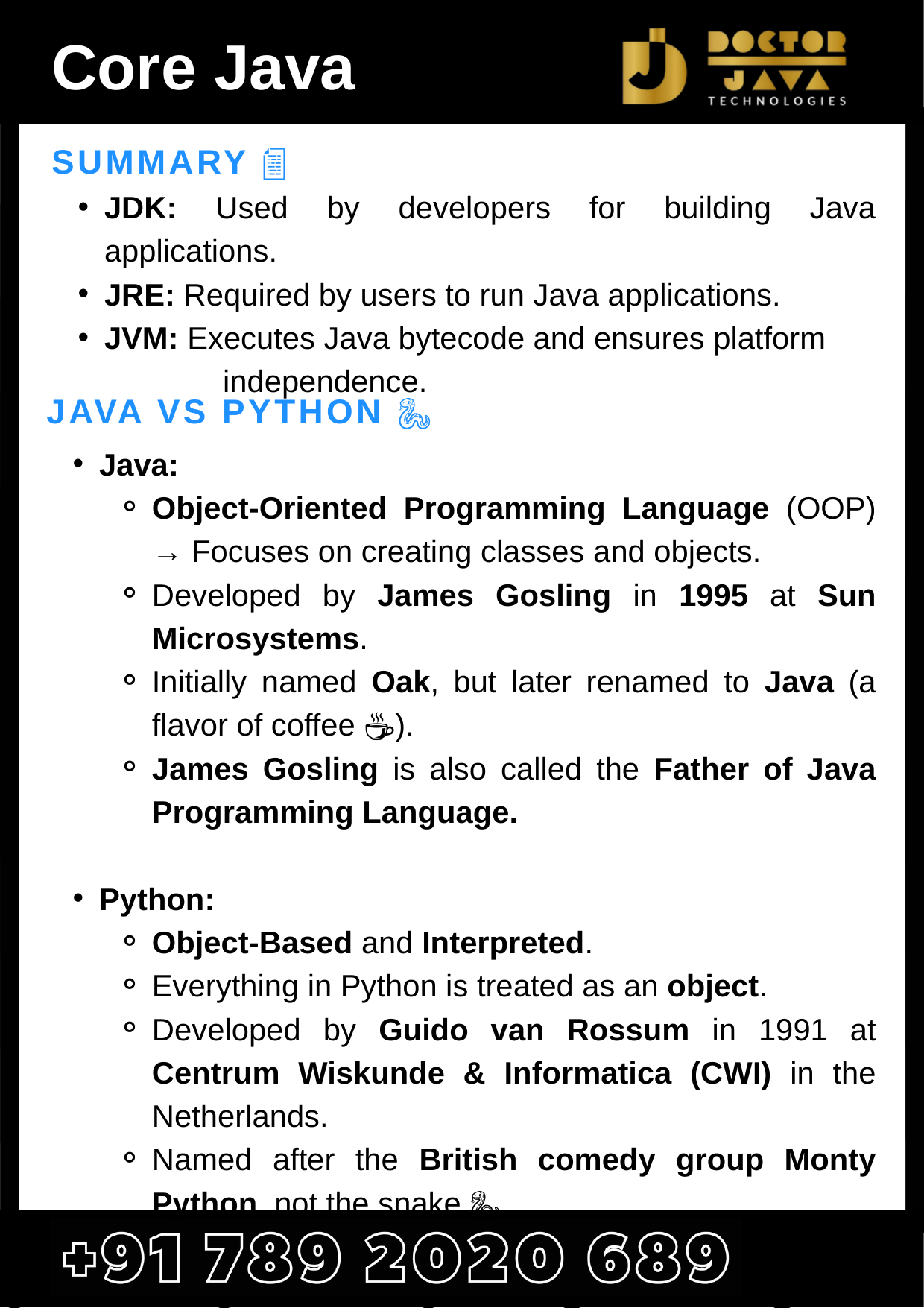

Core Java

SUMMARY 📄
JDK: Used by developers for building Java applications.
JRE: Required by users to run Java applications.
JVM: Executes Java bytecode and ensures platform
                    independence.
JAVA VS PYTHON 🐍
Java:
Object-Oriented Programming Language (OOP) → Focuses on creating classes and objects.
Developed by James Gosling in 1995 at Sun Microsystems.
Initially named Oak, but later renamed to Java (a flavor of coffee ☕).
James Gosling is also called the Father of Java Programming Language.

Python:
Object-Based and Interpreted.
Everything in Python is treated as an object.
Developed by Guido van Rossum in 1991 at Centrum Wiskunde & Informatica (CWI) in the Netherlands.
Named after the British comedy group Monty Python, not the snake 🐍.